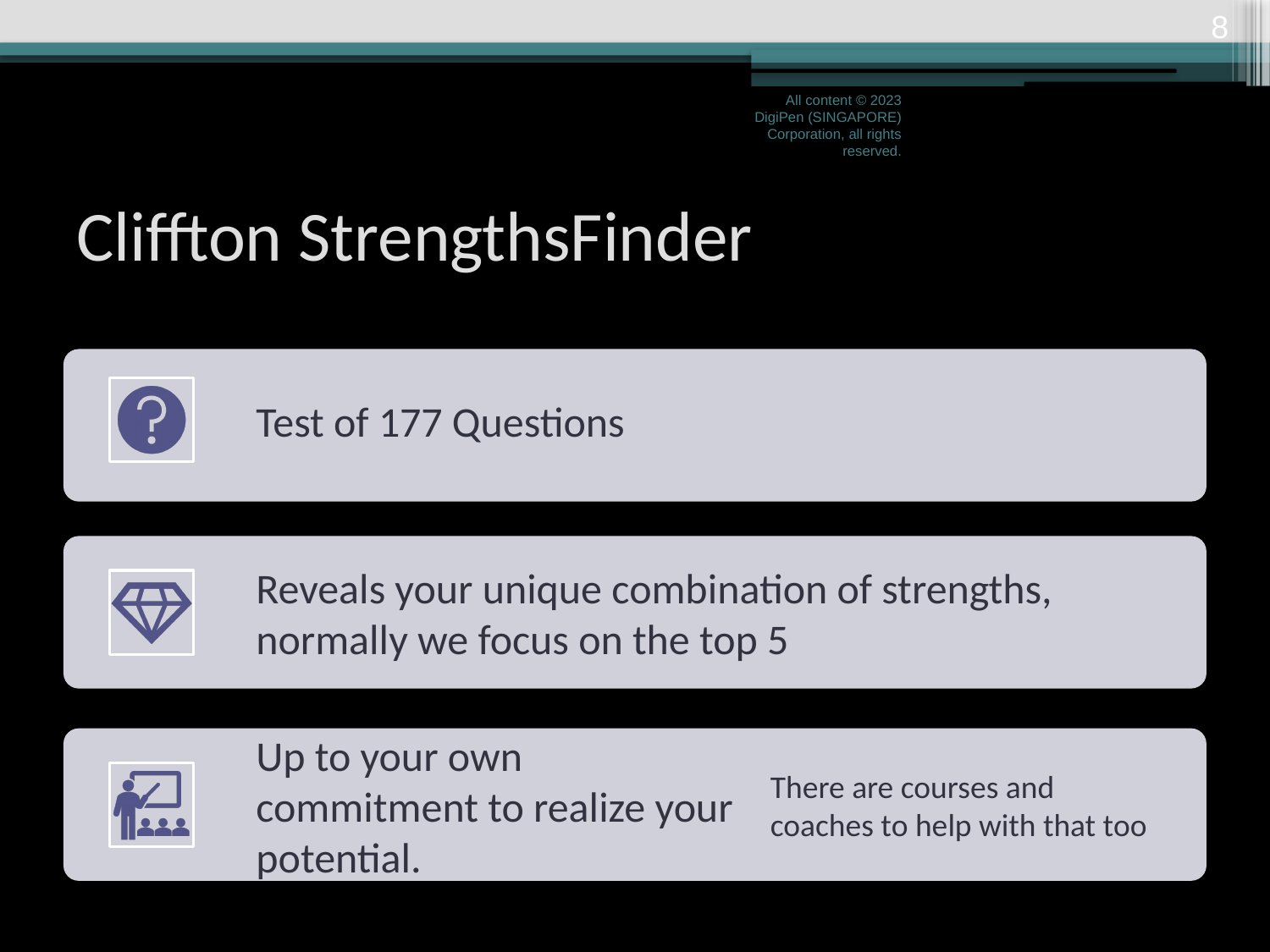

8
All content © 2023 DigiPen (SINGAPORE) Corporation, all rights reserved.
# Cliffton StrengthsFinder
Test of 177 Questions
Reveals your unique combination of strengths, normally we focus on the top 5
Up to your own commitment to realize your potential.
There are courses and coaches to help with that too